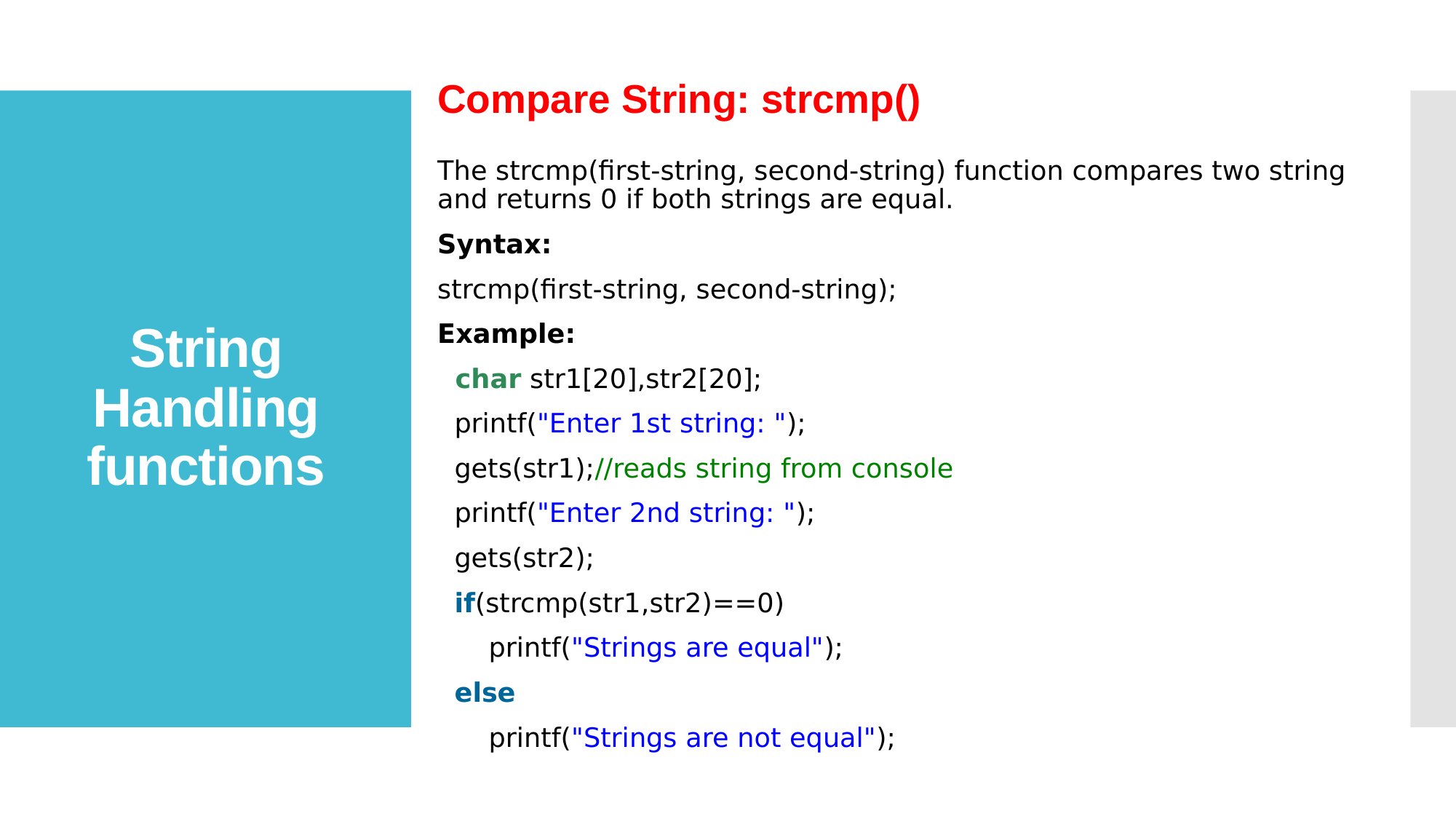

Compare String: strcmp()

The strcmp(first-string, second-string) function compares two string and returns 0 if both strings are equal.
Syntax:
strcmp(first-string, second-string);
Example:
  char str1[20],str2[20];
  printf("Enter 1st string: ");
  gets(str1);//reads string from console
  printf("Enter 2nd string: ");
  gets(str2);
  if(strcmp(str1,str2)==0)
      printf("Strings are equal");
  else
      printf("Strings are not equal");
# String Handling functions